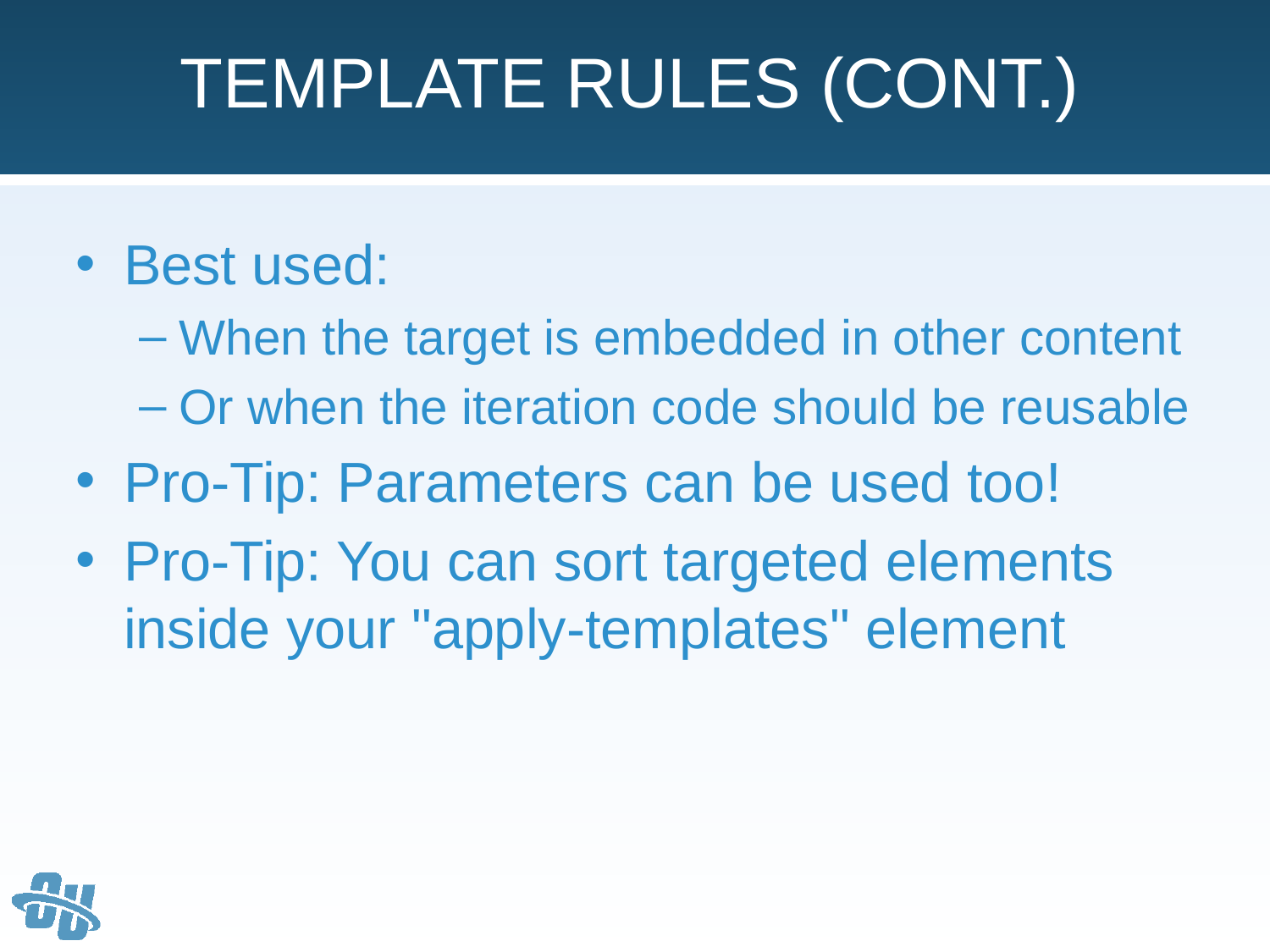

# Template Rules (cont.)
Best used:
When the target is embedded in other content
Or when the iteration code should be reusable
Pro-Tip: Parameters can be used too!
Pro-Tip: You can sort targeted elements inside your "apply-templates" element